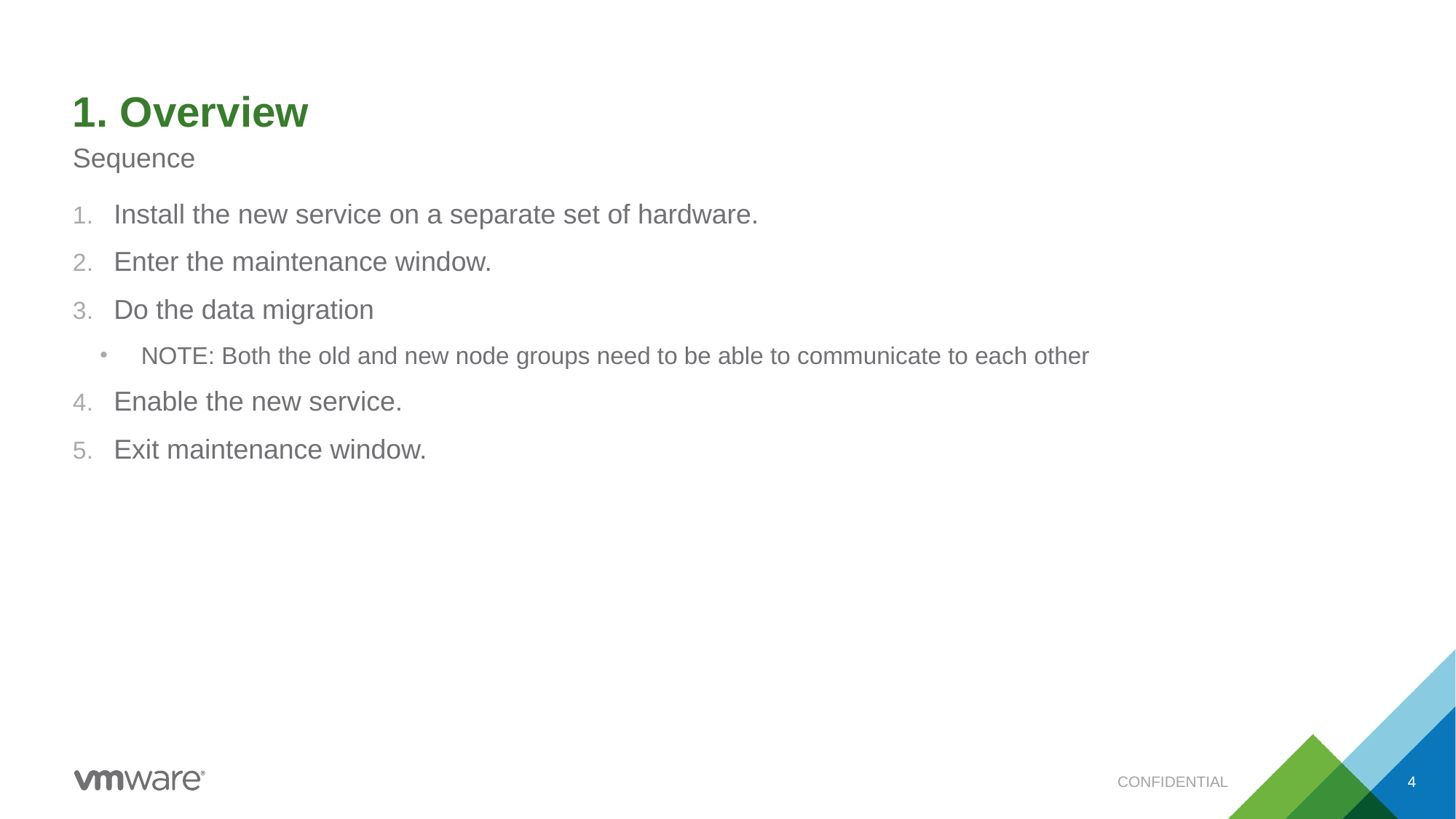

# 1. Overview
Sequence
Install the new service on a separate set of hardware.
Enter the maintenance window.
Do the data migration
NOTE: Both the old and new node groups need to be able to communicate to each other
Enable the new service.
Exit maintenance window.
CONFIDENTIAL
4